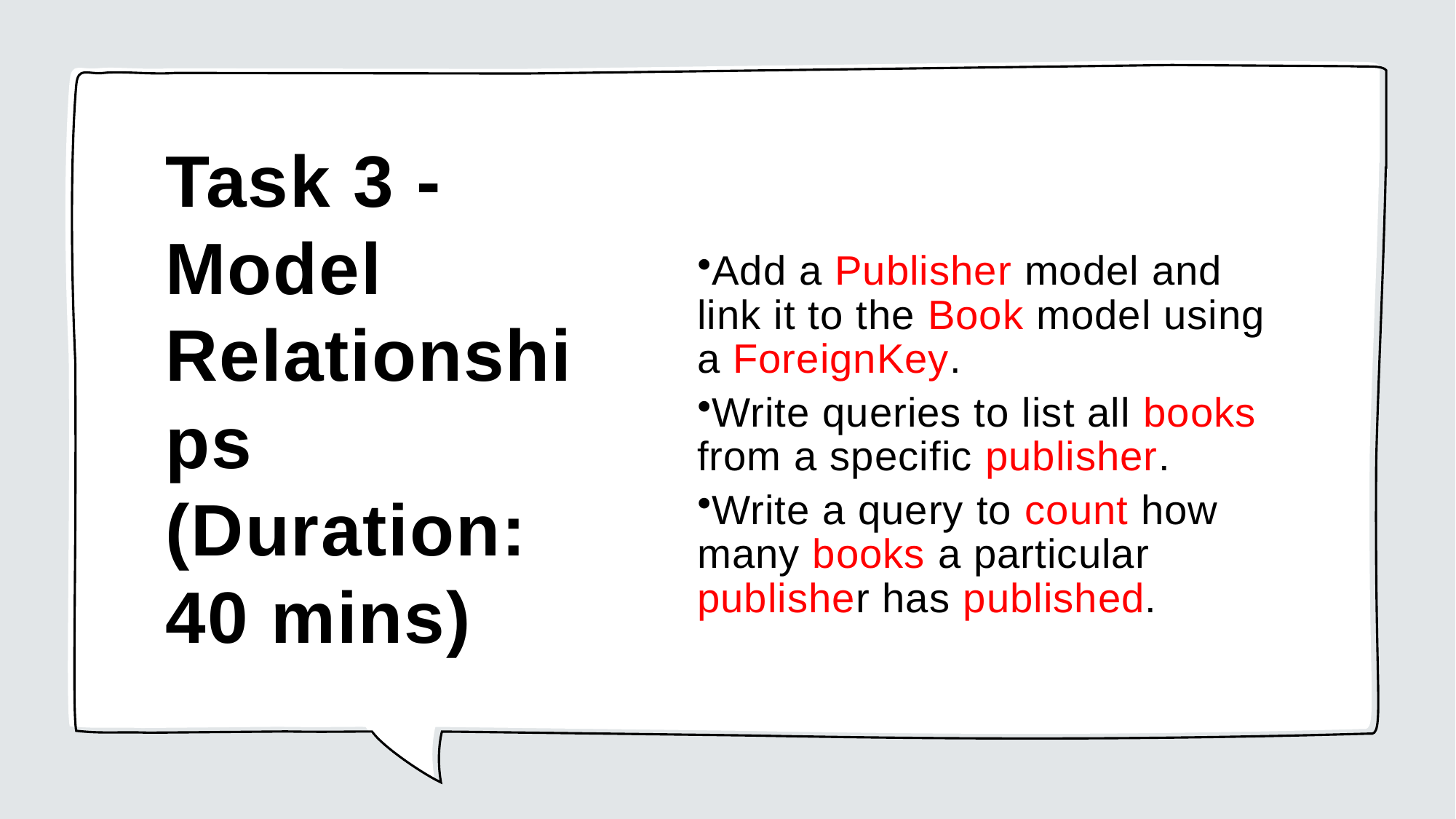

# Task 3 - Model Relationships (Duration: 40 mins)

Add a Publisher model and link it to the Book model using a ForeignKey.
Write queries to list all books from a specific publisher.
Write a query to count how many books a particular publisher has published.